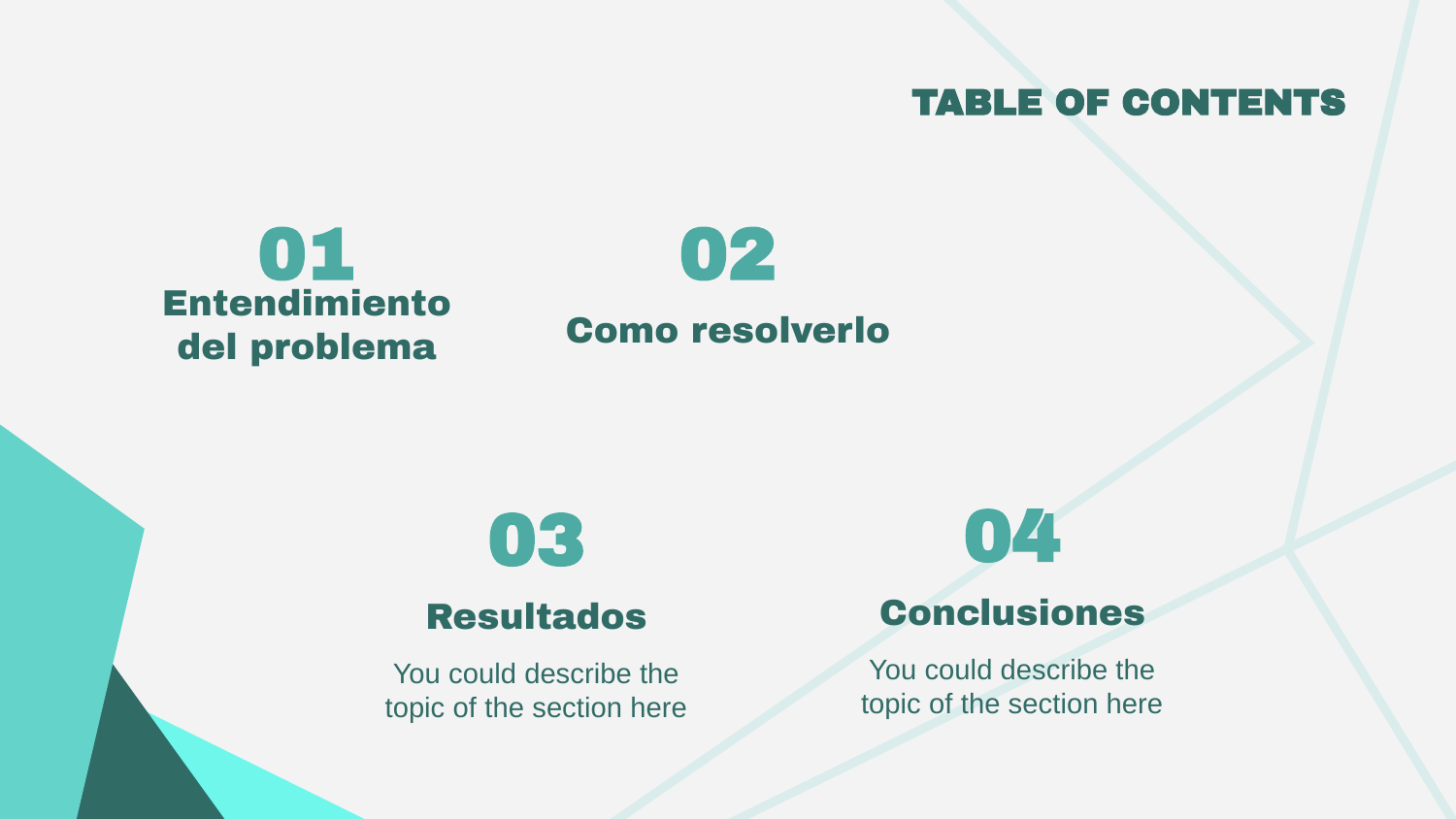

TABLE OF CONTENTS
01
02
Como resolverlo
# Entendimiento del problema
04
03
Conclusiones
Resultados
You could describe the topic of the section here

You could describe the topic of the section here